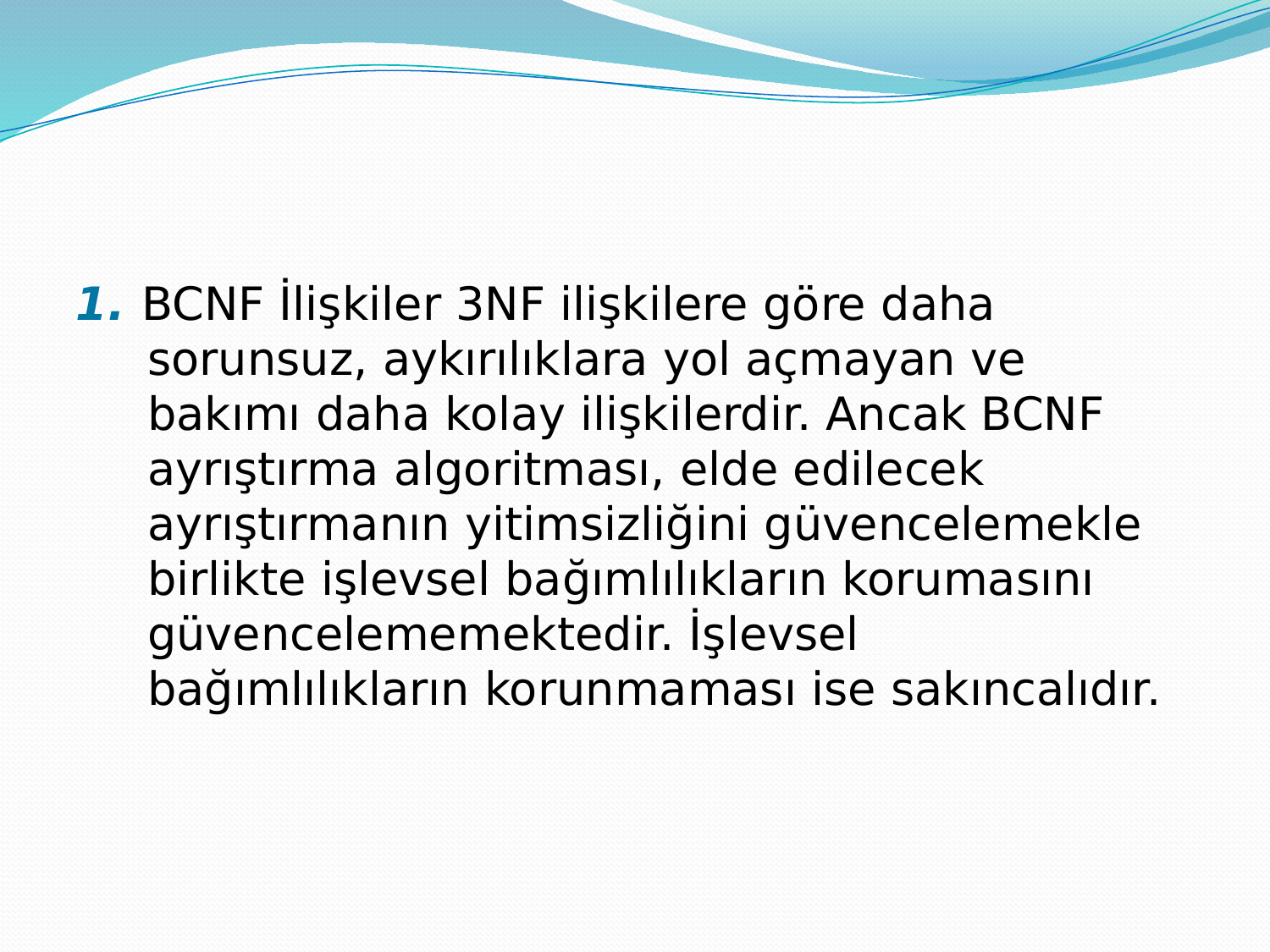

#
1. BCNF İlişkiler 3NF ilişkilere göre daha sorunsuz, aykırılıklara yol açmayan ve bakımı daha kolay ilişkilerdir. Ancak BCNF ayrıştırma algoritması, elde edilecek ayrıştırmanın yitimsizliğini güvencelemekle birlikte işlevsel bağımlılıkların korumasını güvencelememektedir. İşlevsel bağımlılıkların korunmaması ise sakıncalıdır.